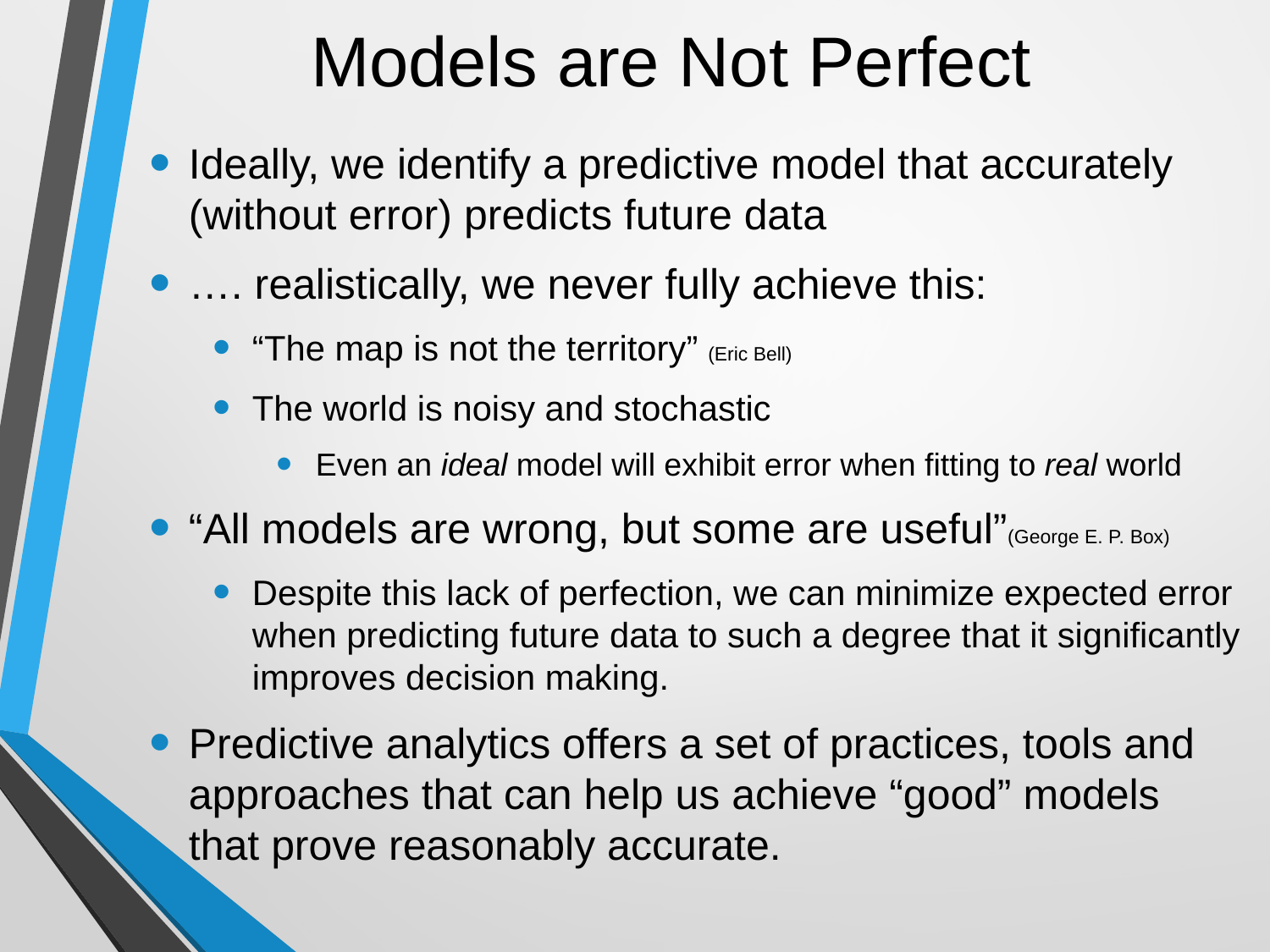

# Models are Not Perfect
Ideally, we identify a predictive model that accurately (without error) predicts future data
…. realistically, we never fully achieve this:
“The map is not the territory” (Eric Bell)
The world is noisy and stochastic
Even an ideal model will exhibit error when fitting to real world
“All models are wrong, but some are useful”(George E. P. Box)
Despite this lack of perfection, we can minimize expected error when predicting future data to such a degree that it significantly improves decision making.
Predictive analytics offers a set of practices, tools and approaches that can help us achieve “good” models that prove reasonably accurate.